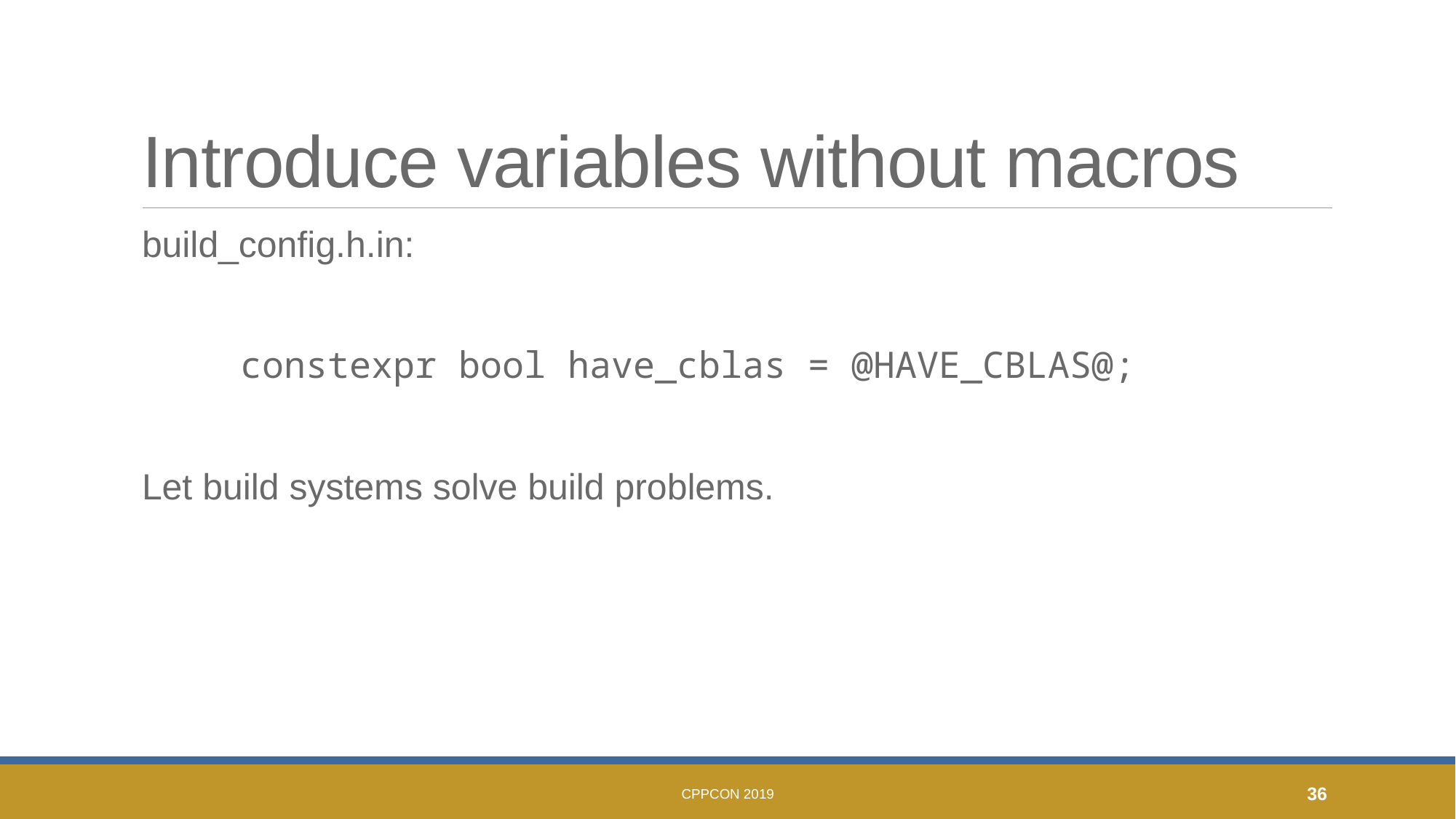

# Introduce variables without macros
build_config.h.in:

	constexpr bool have_cblas = @HAVE_CBLAS@;

Let build systems solve build problems.
CppCon 2019
36